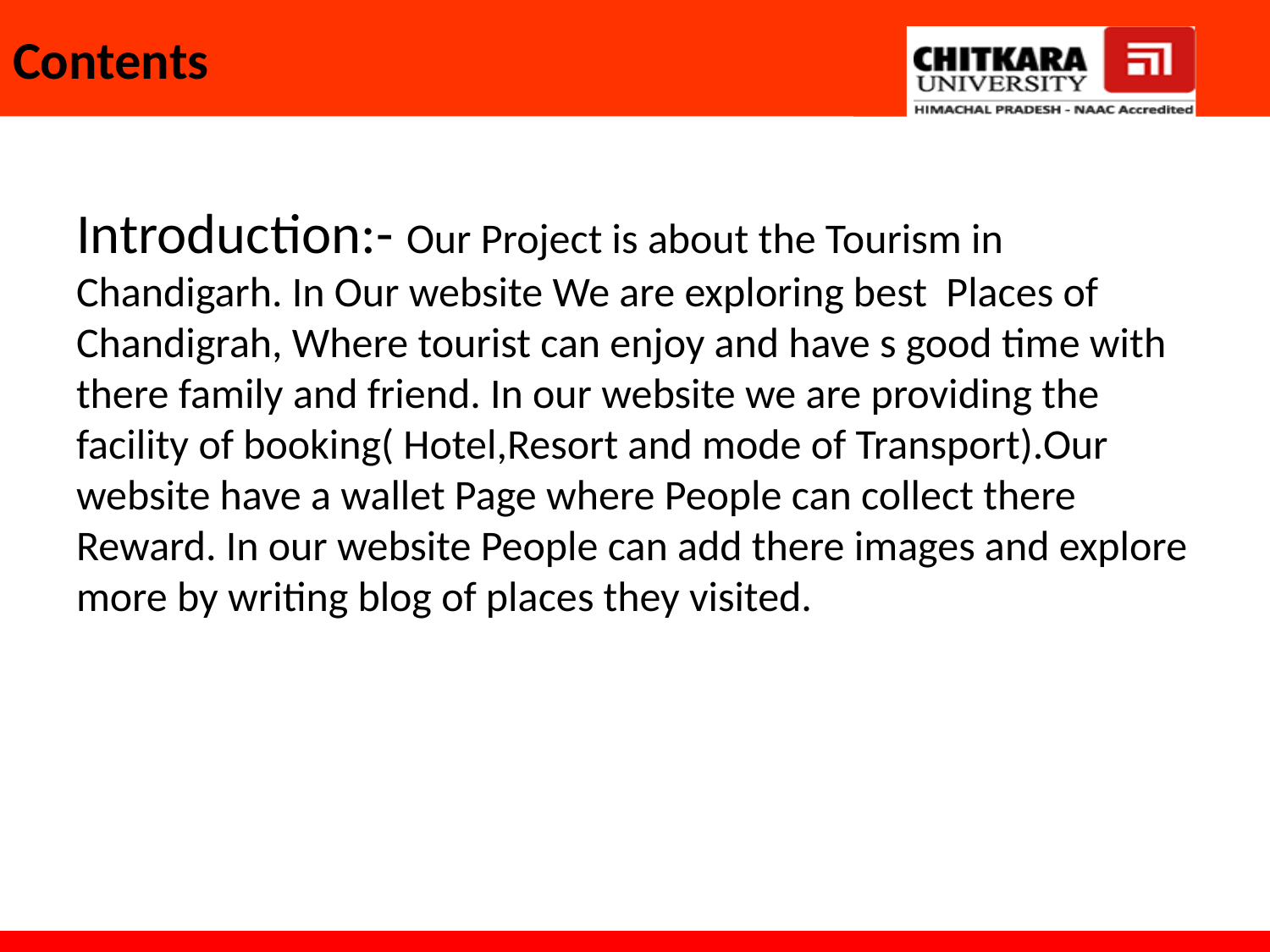

# Contents
Introduction:- Our Project is about the Tourism in Chandigarh. In Our website We are exploring best  Places of Chandigrah, Where tourist can enjoy and have s good time with there family and friend. In our website we are providing the facility of booking( Hotel,Resort and mode of Transport).Our website have a wallet Page where People can collect there Reward. In our website People can add there images and explore more by writing blog of places they visited.